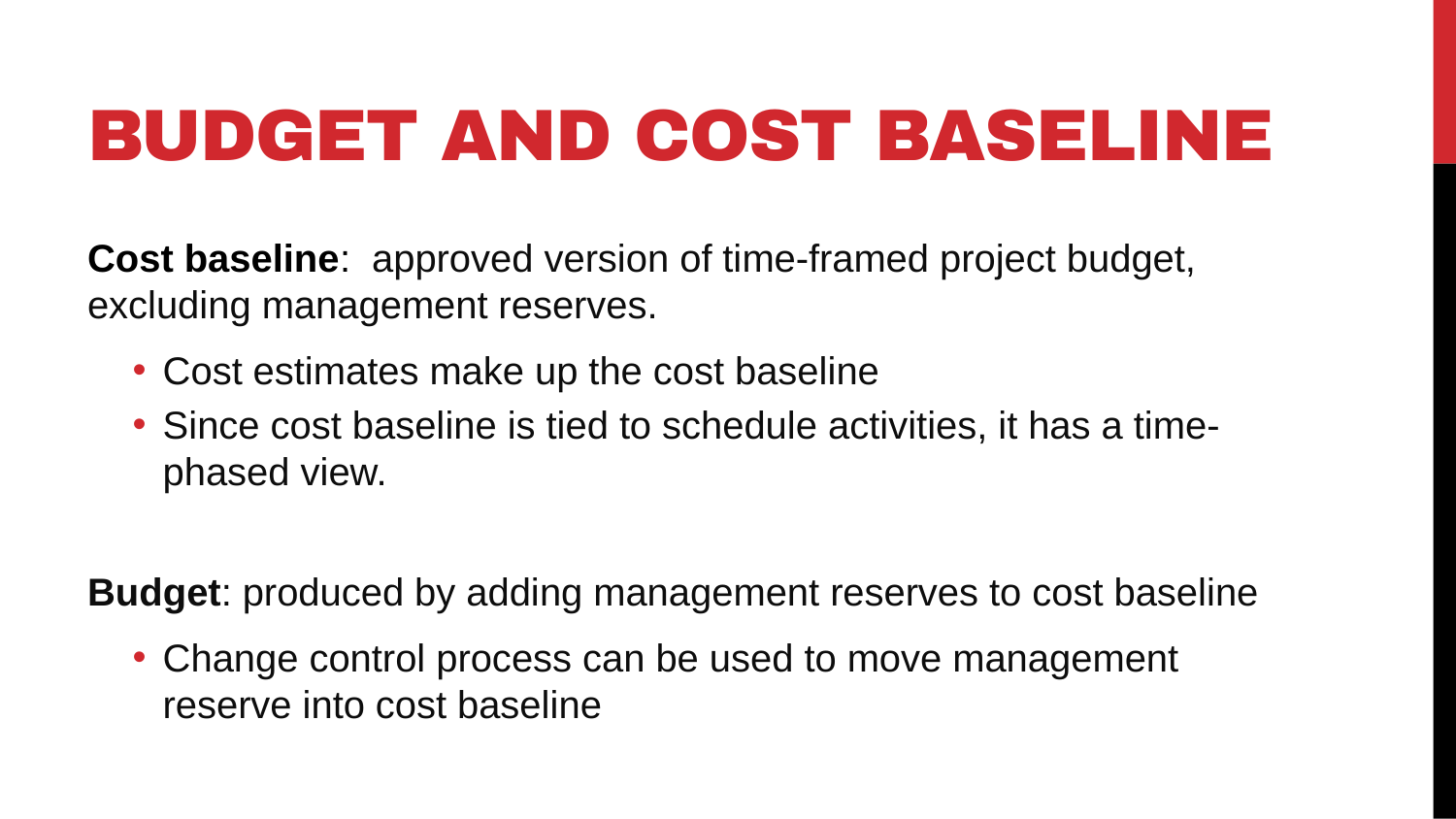

# Budget and Cost Baseline
Cost baseline:  approved version of time-framed project budget, excluding management reserves.
Cost estimates make up the cost baseline
Since cost baseline is tied to schedule activities, it has a time-phased view.

Budget: produced by adding management reserves to cost baseline
Change control process can be used to move management reserve into cost baseline